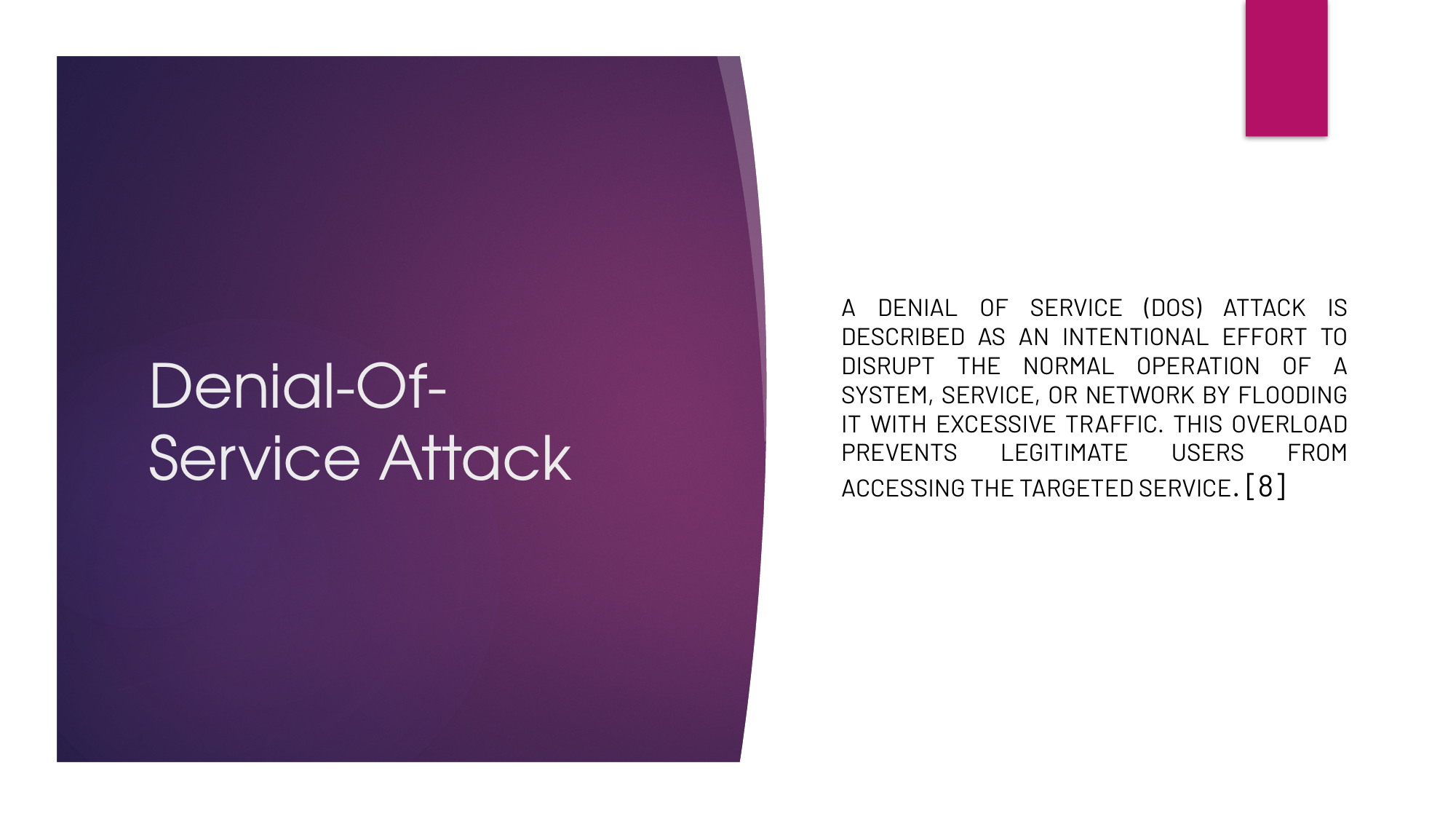

a Denial of Service (DoS) attack is described as an intentional effort to disrupt the normal operation of a system, service, or network by flooding it with excessive traffic. This overload prevents legitimate users from accessing the targeted service. [8]
# Denial-Of-Service Attack